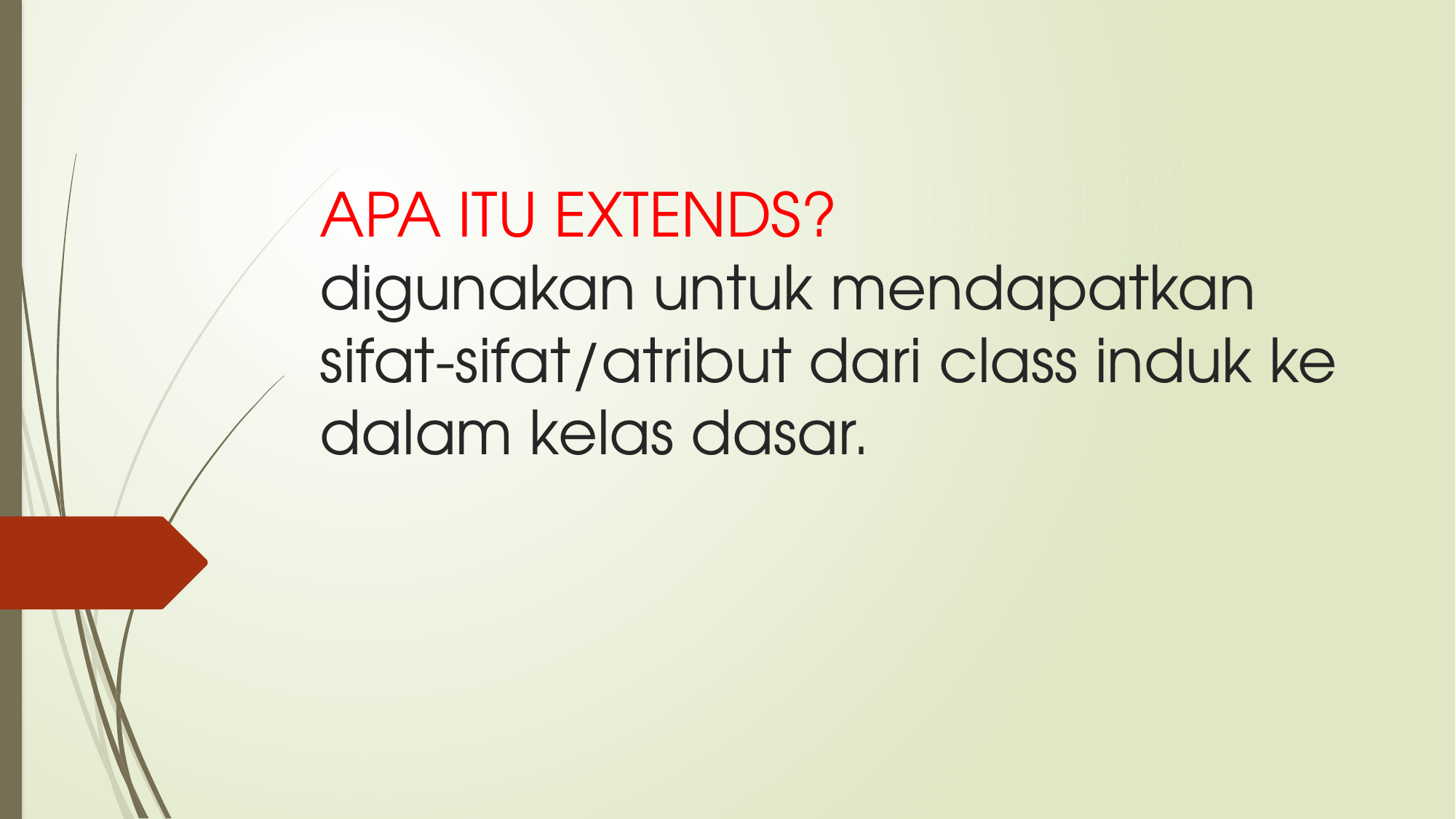

# APA ITU EXTENDS? digunakan untuk mendapatkan sifat-sifat/atribut dari class induk ke dalam kelas dasar.